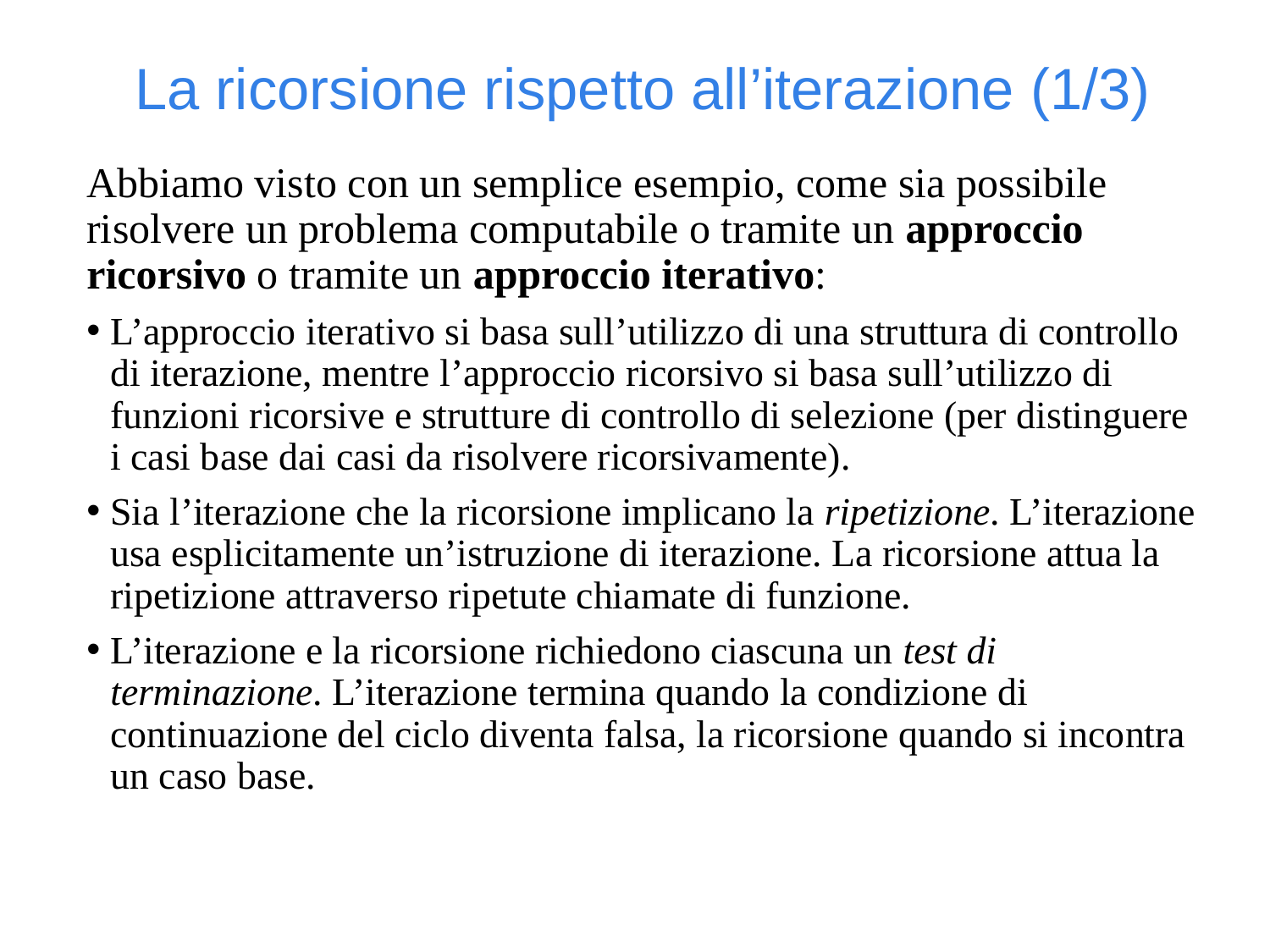

La ricorsione rispetto all’iterazione (1/3)

Abbiamo visto con un semplice esempio, come sia possibile risolvere un problema computabile o tramite un approccio ricorsivo o tramite un approccio iterativo:
L’approccio iterativo si basa sull’utilizzo di una struttura di controllo di iterazione, mentre l’approccio ricorsivo si basa sull’utilizzo di funzioni ricorsive e strutture di controllo di selezione (per distinguere i casi base dai casi da risolvere ricorsivamente).
Sia l’iterazione che la ricorsione implicano la ripetizione. L’iterazione usa esplicitamente un’istruzione di iterazione. La ricorsione attua la ripetizione attraverso ripetute chiamate di funzione.
L’iterazione e la ricorsione richiedono ciascuna un test di terminazione. L’iterazione termina quando la condizione di continuazione del ciclo diventa falsa, la ricorsione quando si incontra un caso base.